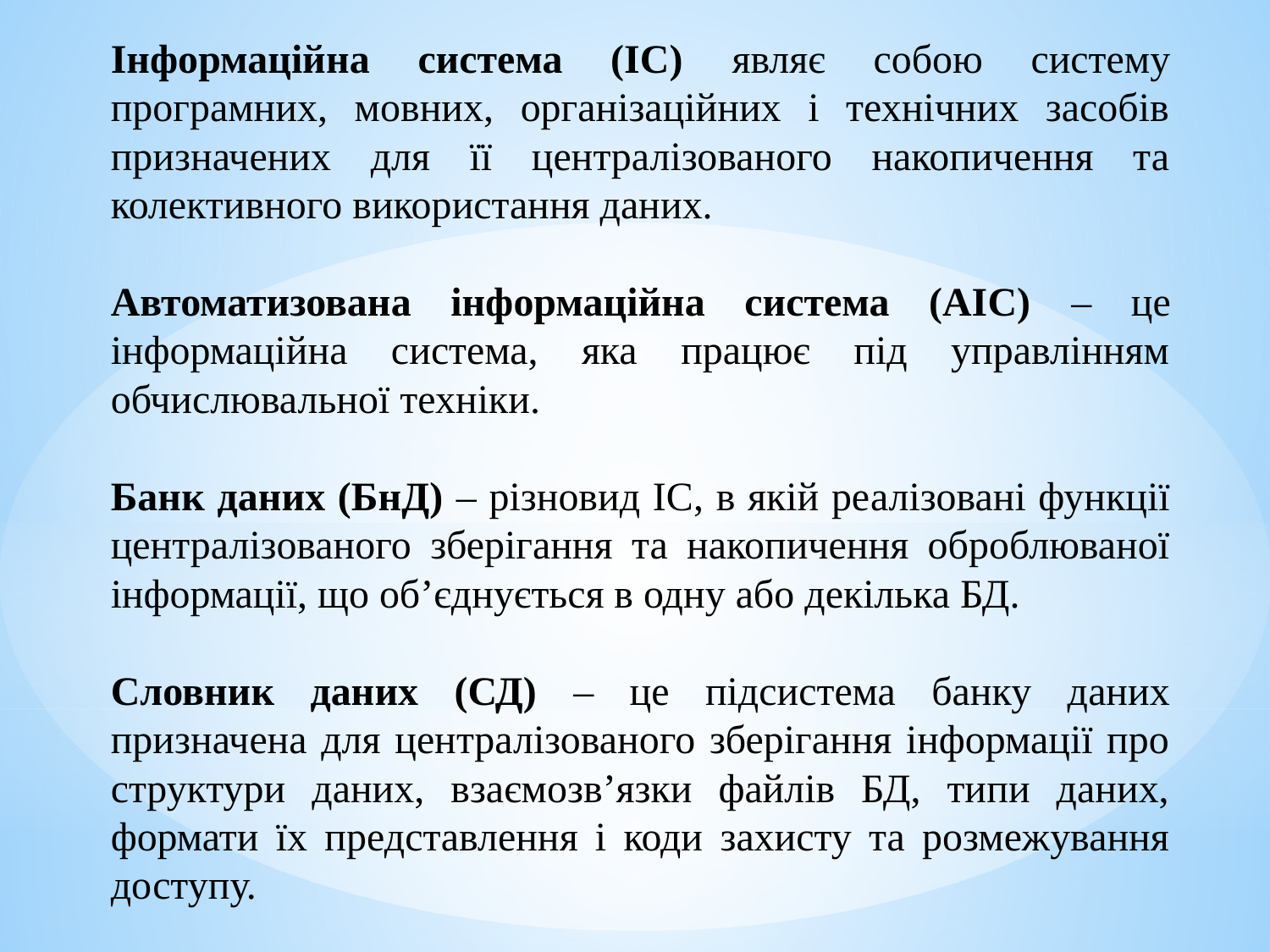

Інформаційна система (ІС) являє собою систему програмних, мовних, організаційних і технічних засобів призначених для її централізованого накопичення та колективного використання даних.

Автоматизована інформаційна система (АІС) – це інформаційна система, яка працює під управлінням обчислювальної техніки.

Банк даних (БнД) – різновид ІС, в якій реалізовані функції централізованого зберігання та накопичення оброблюваної інформації, що об’єднується в одну або декілька БД.

Словник даних (СД) – це підсистема банку даних призначена для централізованого зберігання інформації про структури даних, взаємозв’язки файлів БД, типи даних, формати їх представлення і коди захисту та розмежування доступу.